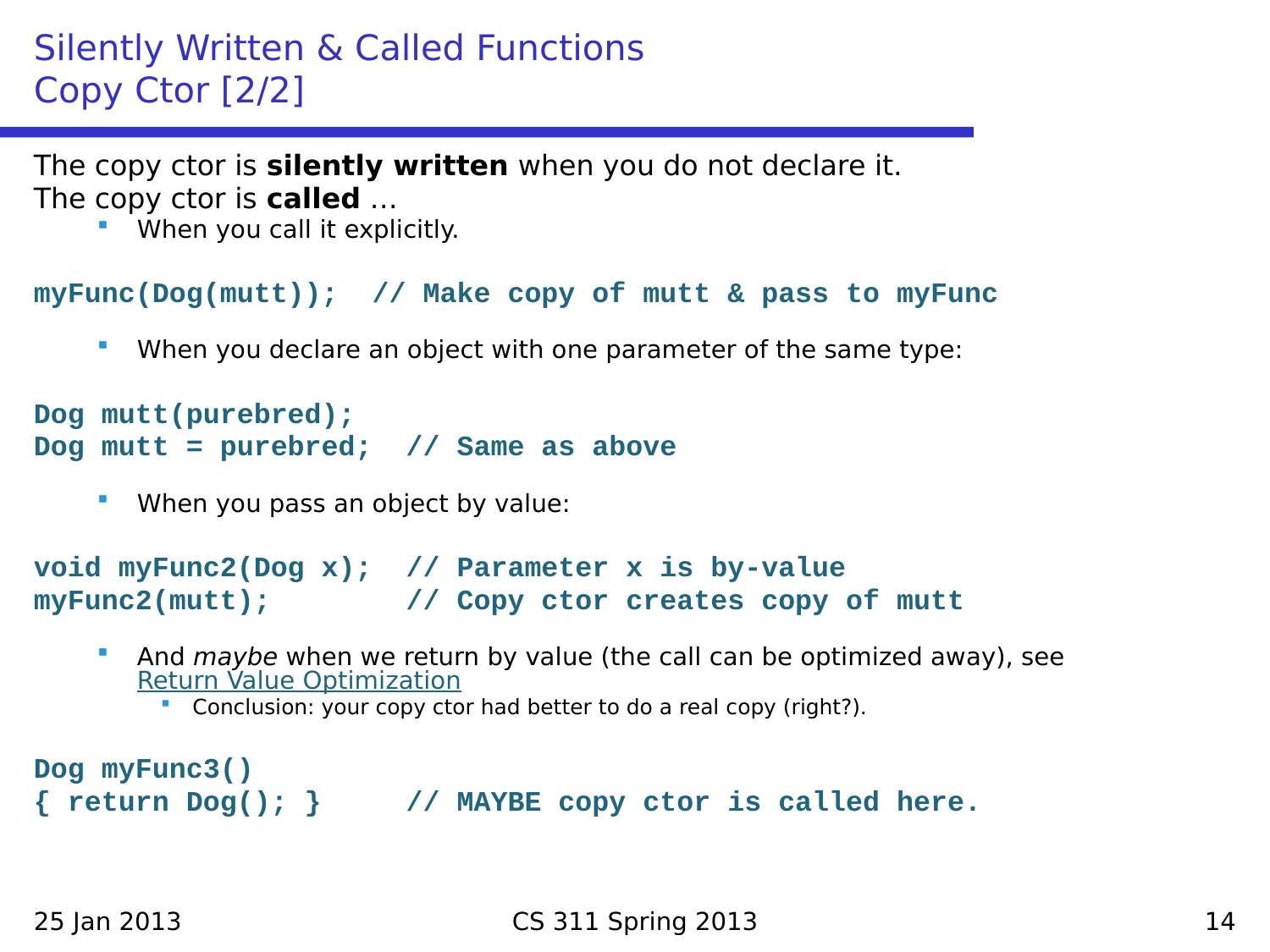

# Silently Written & Called Functions Copy Ctor [2/2]
The copy ctor is silently written when you do not declare it.
The copy ctor is called …
When you call it explicitly.

myFunc(Dog(mutt));  // Make copy of mutt & pass to myFunc
When you declare an object with one parameter of the same type:

Dog mutt(purebred);
Dog mutt = purebred;  // Same as above
When you pass an object by value:

void myFunc2(Dog x);  // Parameter x is by-value
myFunc2(mutt);        // Copy ctor creates copy of mutt
And maybe when we return by value (the call can be optimized away), see Return Value Optimization
Conclusion: your copy ctor had better to do a real copy (right?).

Dog myFunc3()
{ return Dog(); }     // MAYBE copy ctor is called here.
25 Jan 2013
CS 311 Spring 2013
14